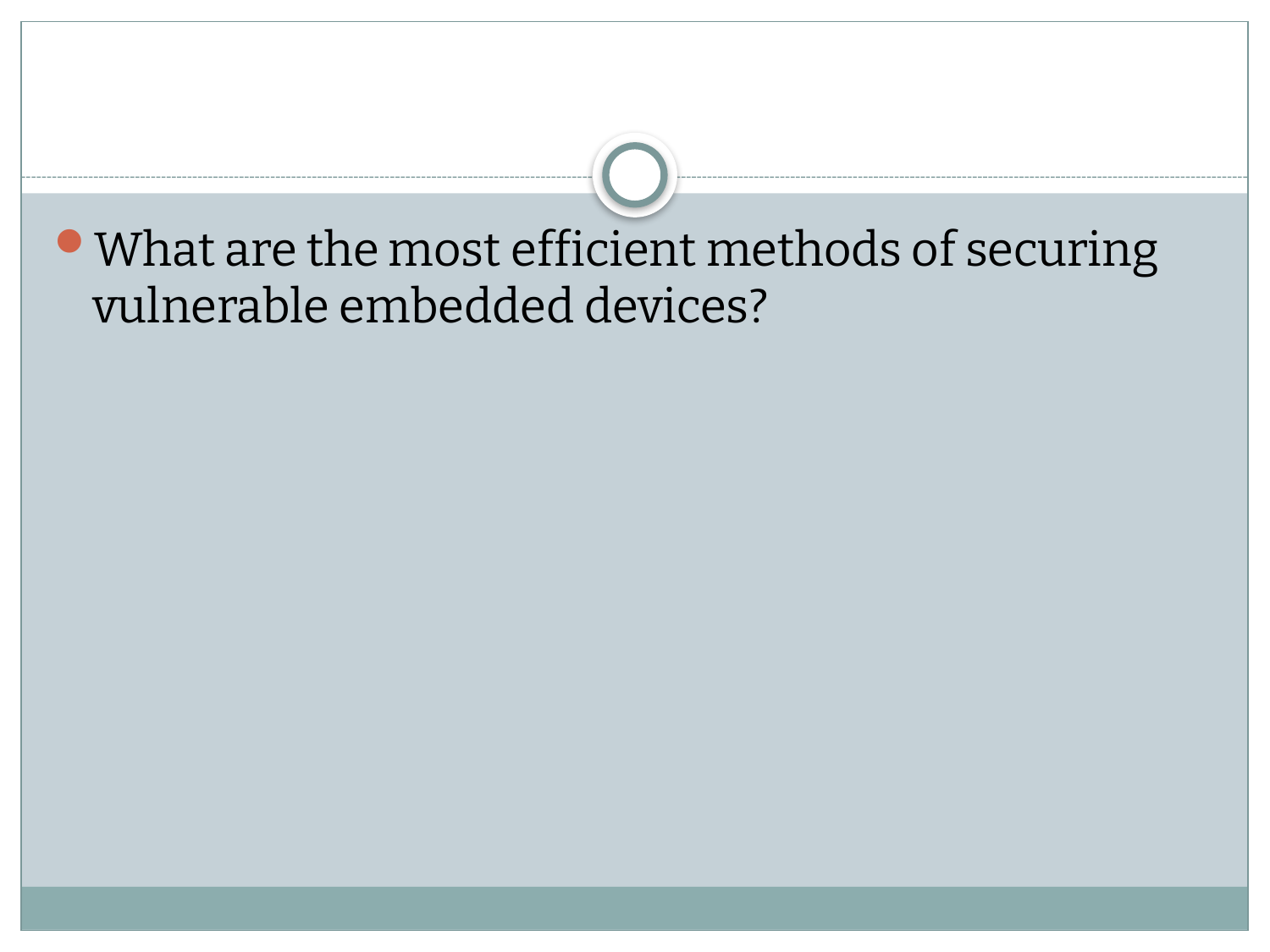

#
What are the most efficient methods of securing vulnerable embedded devices?